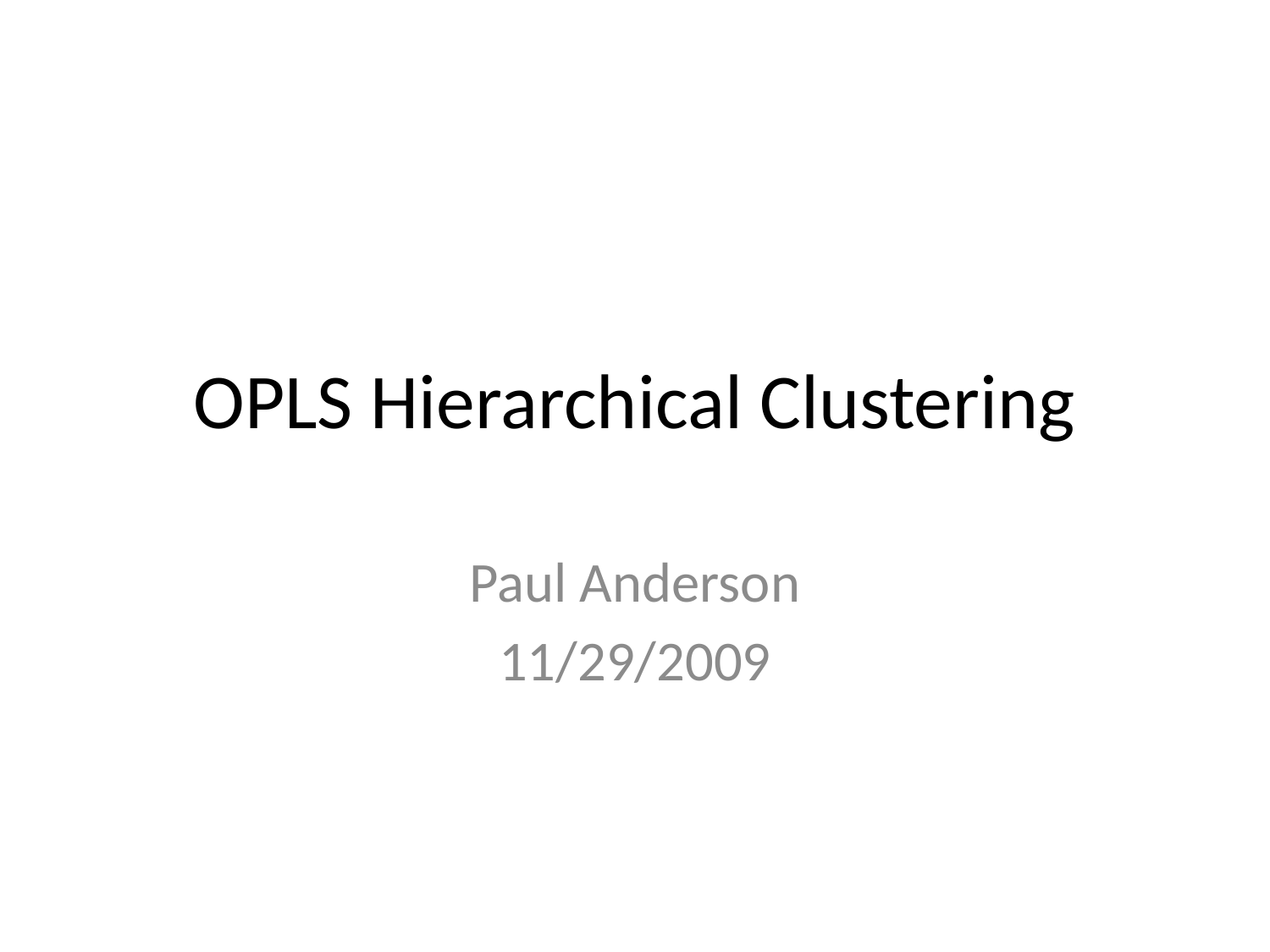

# OPLS Hierarchical Clustering
Paul Anderson
11/29/2009